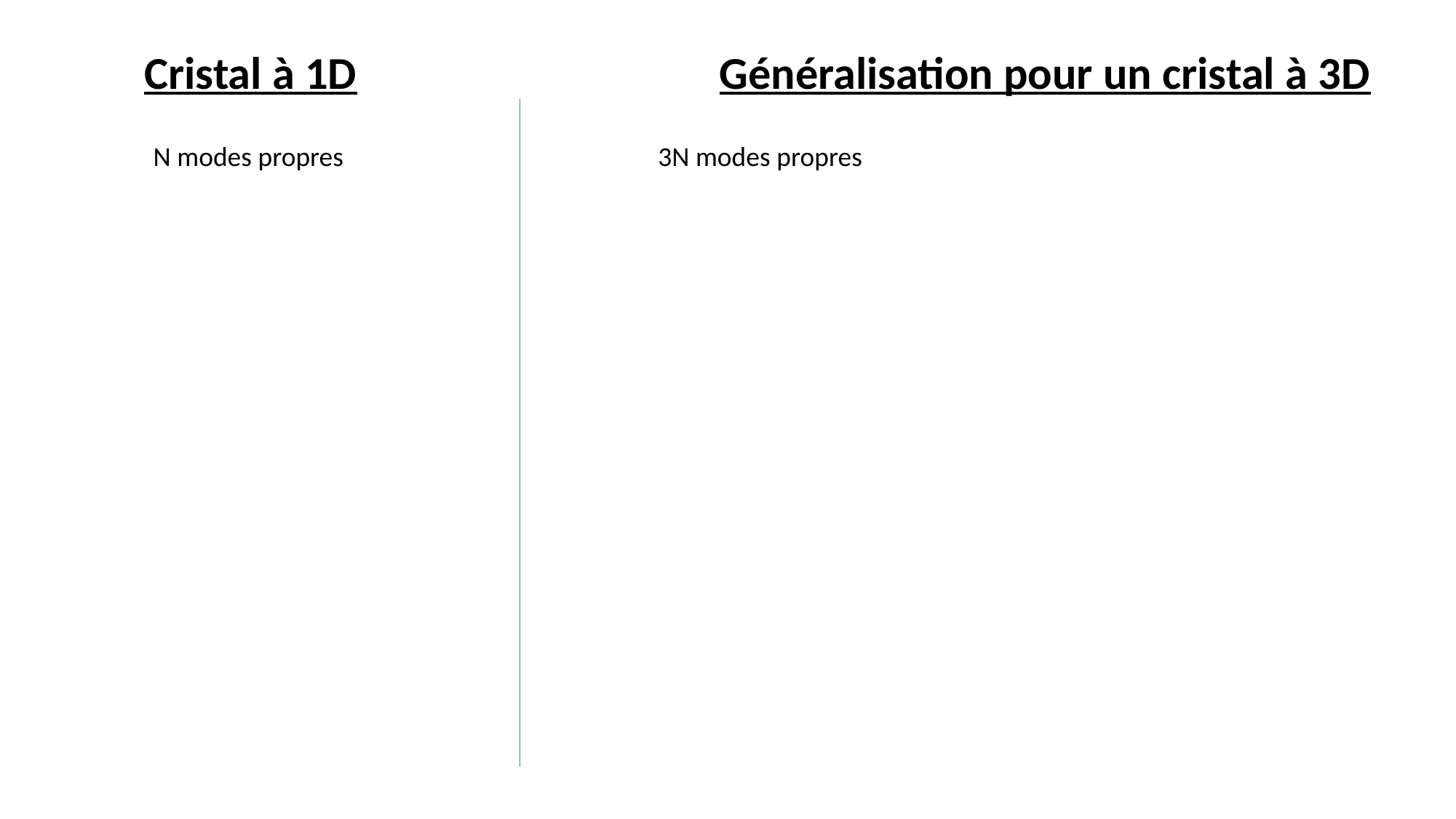

Cristal à 1D
Généralisation pour un cristal à 3D
N modes propres
3N modes propres